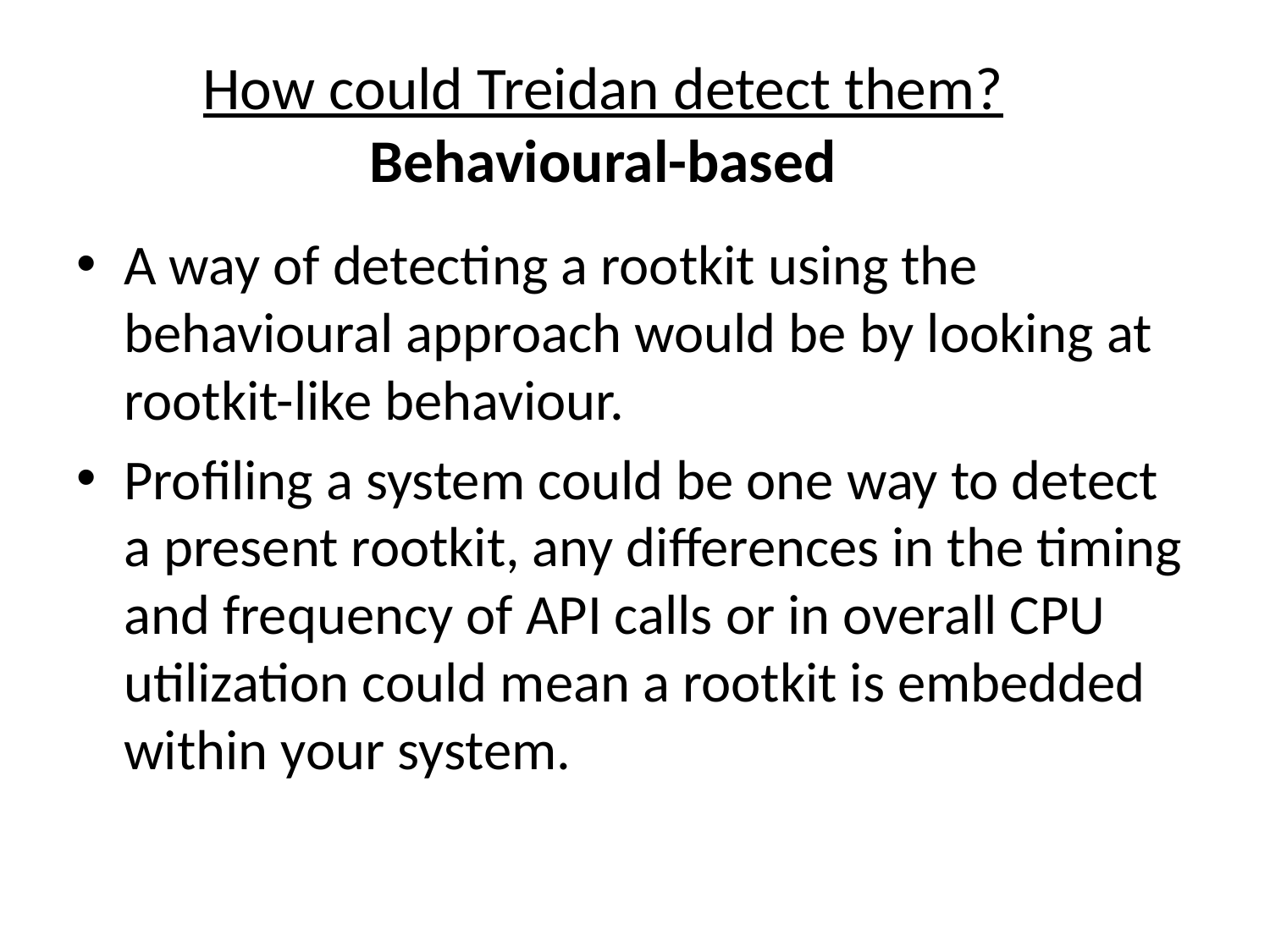

# How could Treidan detect them? Behavioural-based
A way of detecting a rootkit using the behavioural approach would be by looking at rootkit-like behaviour.
Profiling a system could be one way to detect a present rootkit, any differences in the timing and frequency of API calls or in overall CPU utilization could mean a rootkit is embedded within your system.